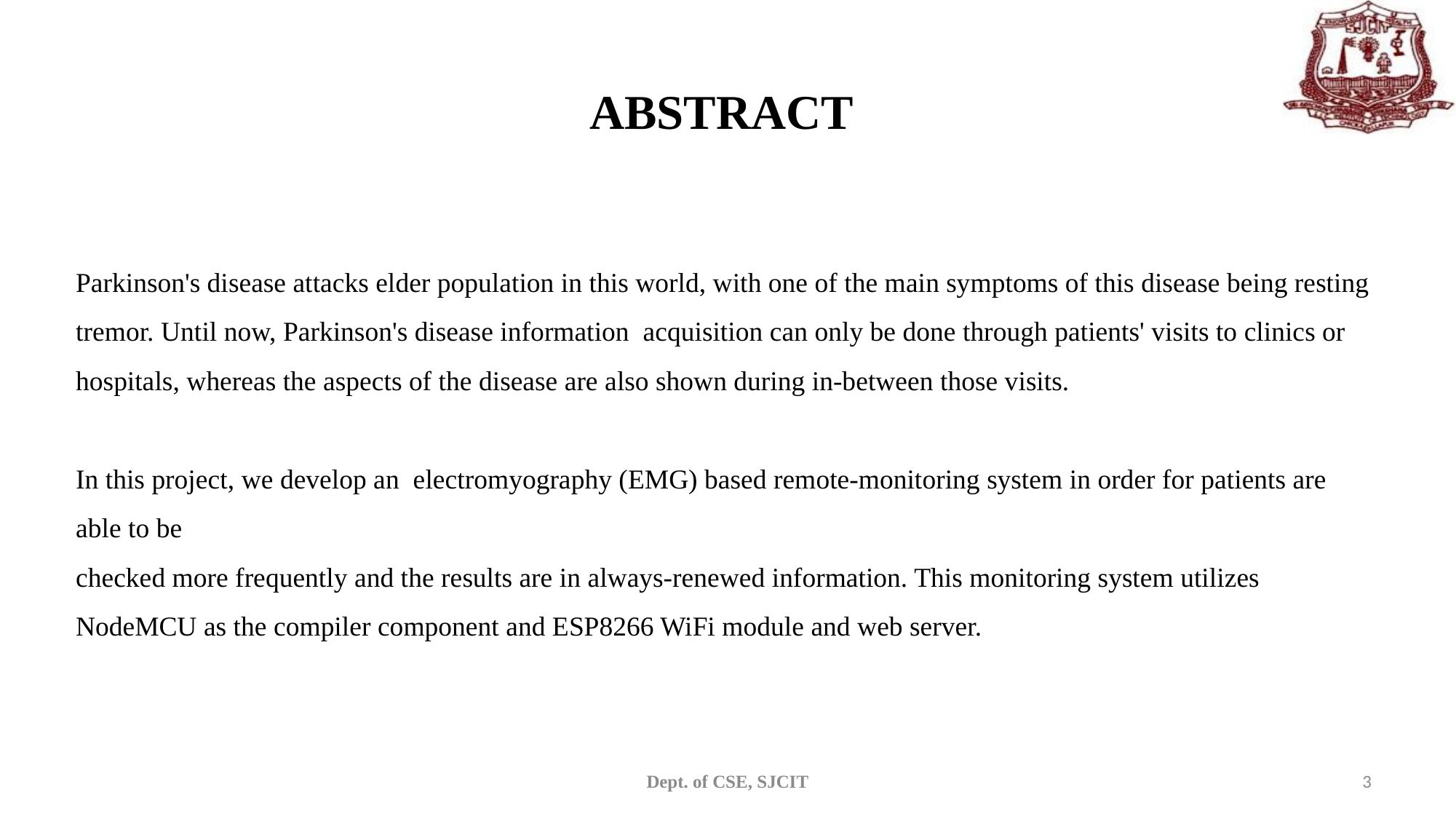

# ABSTRACT
Parkinson's disease attacks elder population in this world, with one of the main symptoms of this disease being resting tremor. Until now, Parkinson's disease information  acquisition can only be done through patients' visits to clinics or hospitals, whereas the aspects of the disease are also shown during in-between those visits.

In this project, we develop an  electromyography (EMG) based remote-monitoring system in order for patients are able to be
checked more frequently and the results are in always-renewed information. This monitoring system utilizes NodeMCU as the compiler component and ESP8266 WiFi module and web server.
Dept. of CSE, SJCIT
3